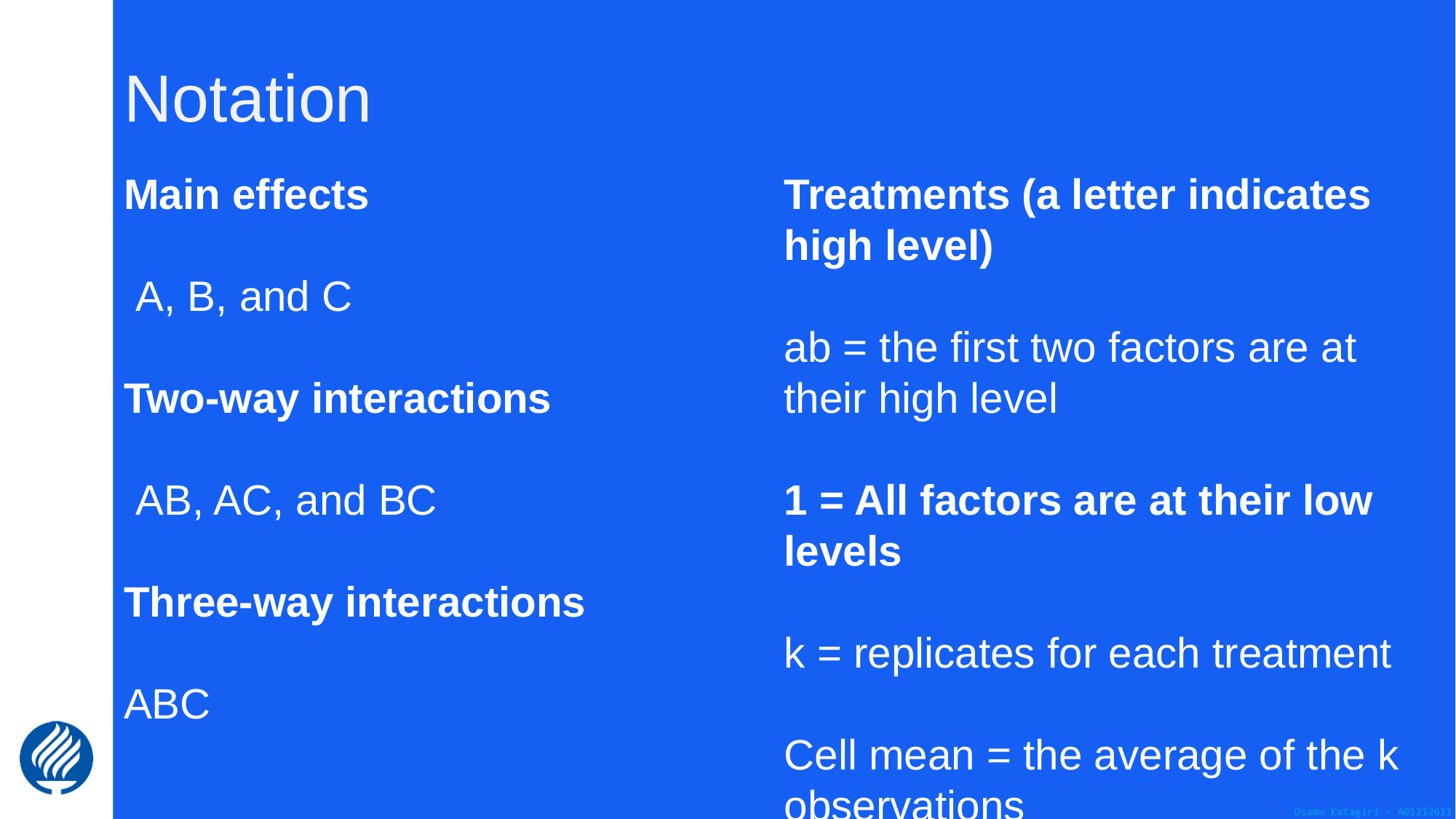

# Notation
Main effects

 A, B, and C

Two-way interactions

 AB, AC, and BC

Three-way interactions

ABC

Treatments (a letter indicates high level)

ab = the first two factors are at their high level

1 = All factors are at their low levels

k = replicates for each treatment

Cell mean = the average of the k observations